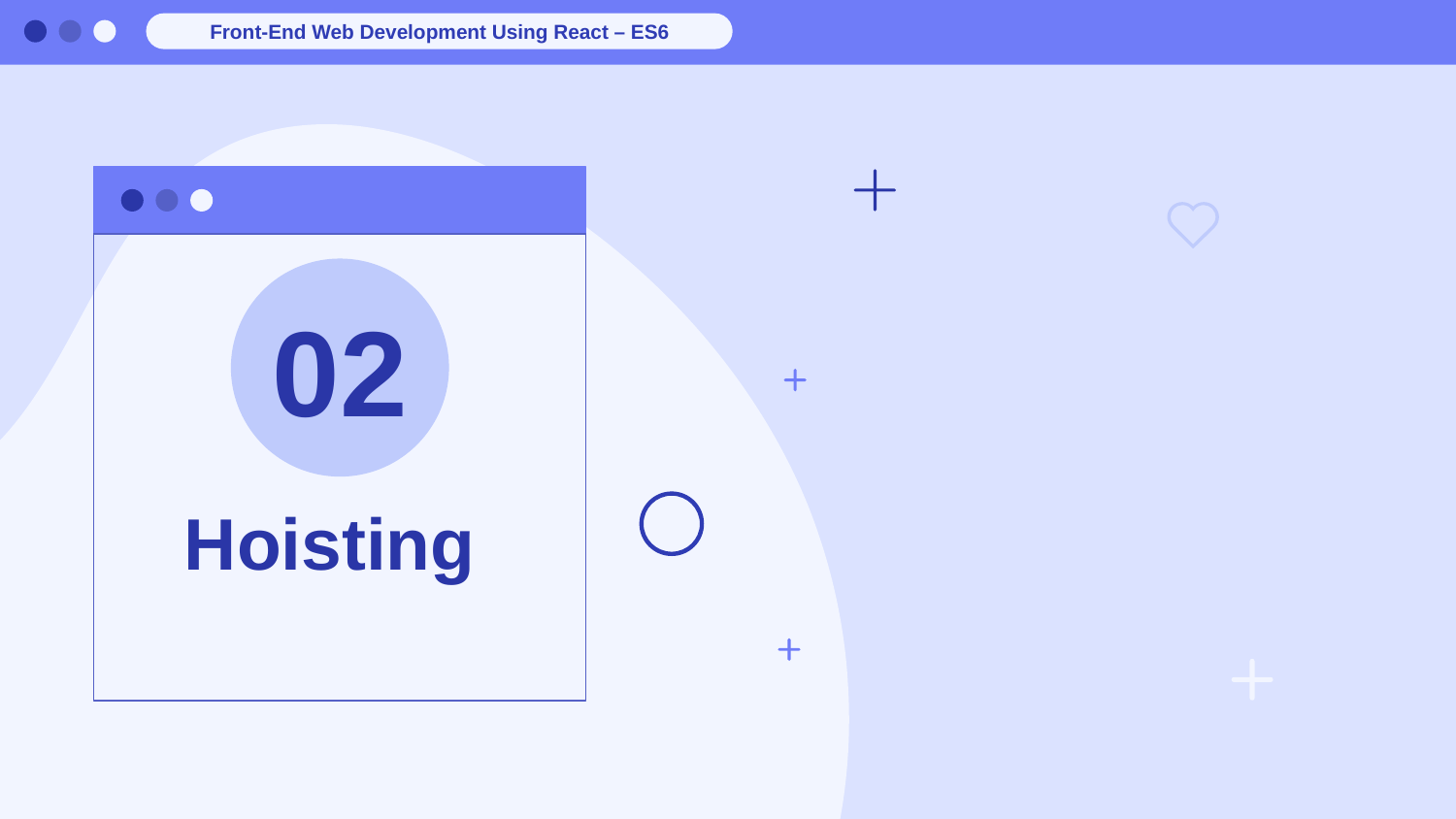

Front-End Web Development Using React – ES6

02
# Hoisting